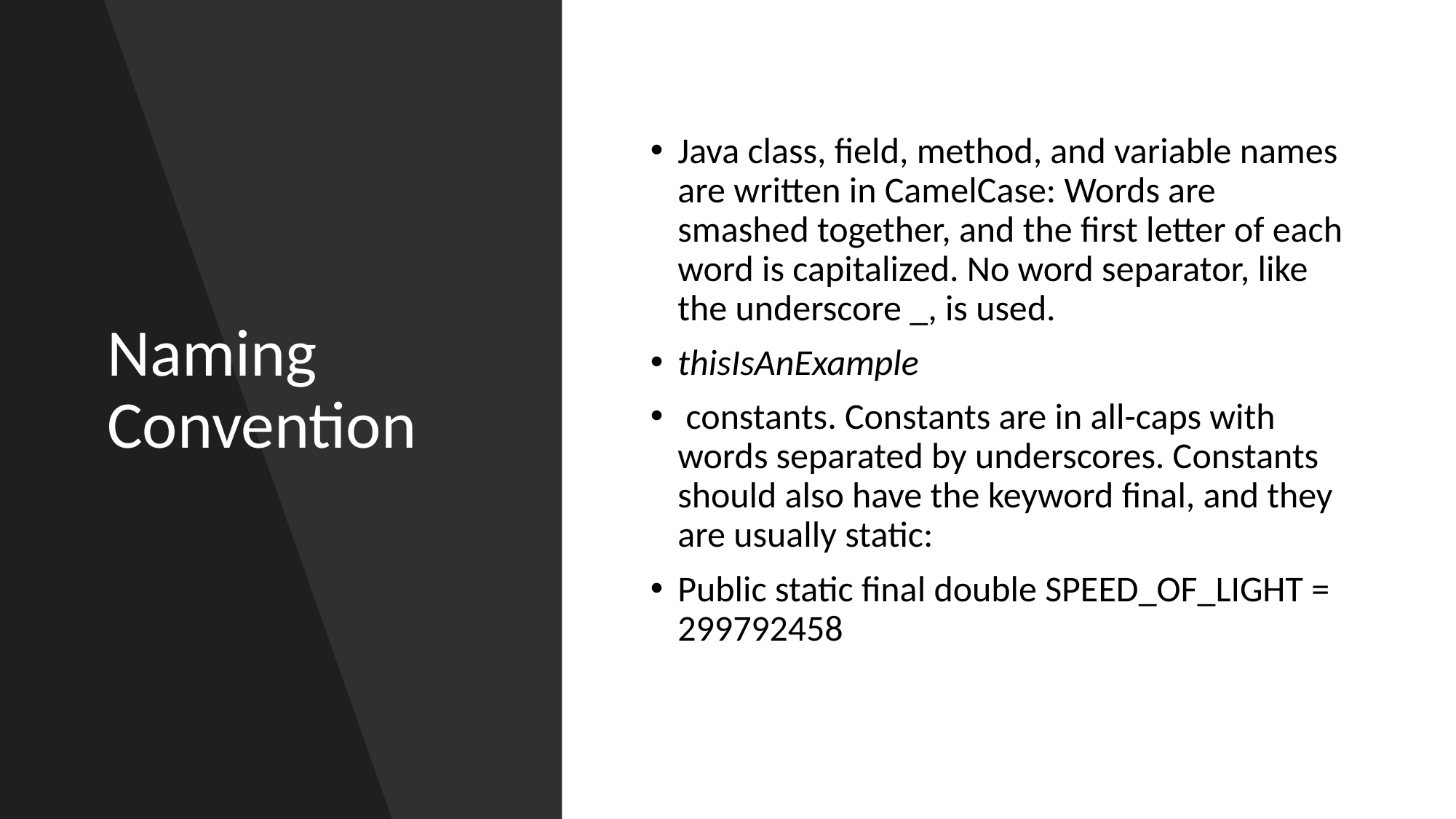

# Naming Convention
Java class, field, method, and variable names are written in CamelCase: Words are smashed together, and the first letter of each word is capitalized. No word separator, like the underscore _, is used.
thisIsAnExample
 constants. Constants are in all-caps with words separated by underscores. Constants should also have the keyword final, and they are usually static:
Public static final double SPEED_OF_LIGHT = 299792458